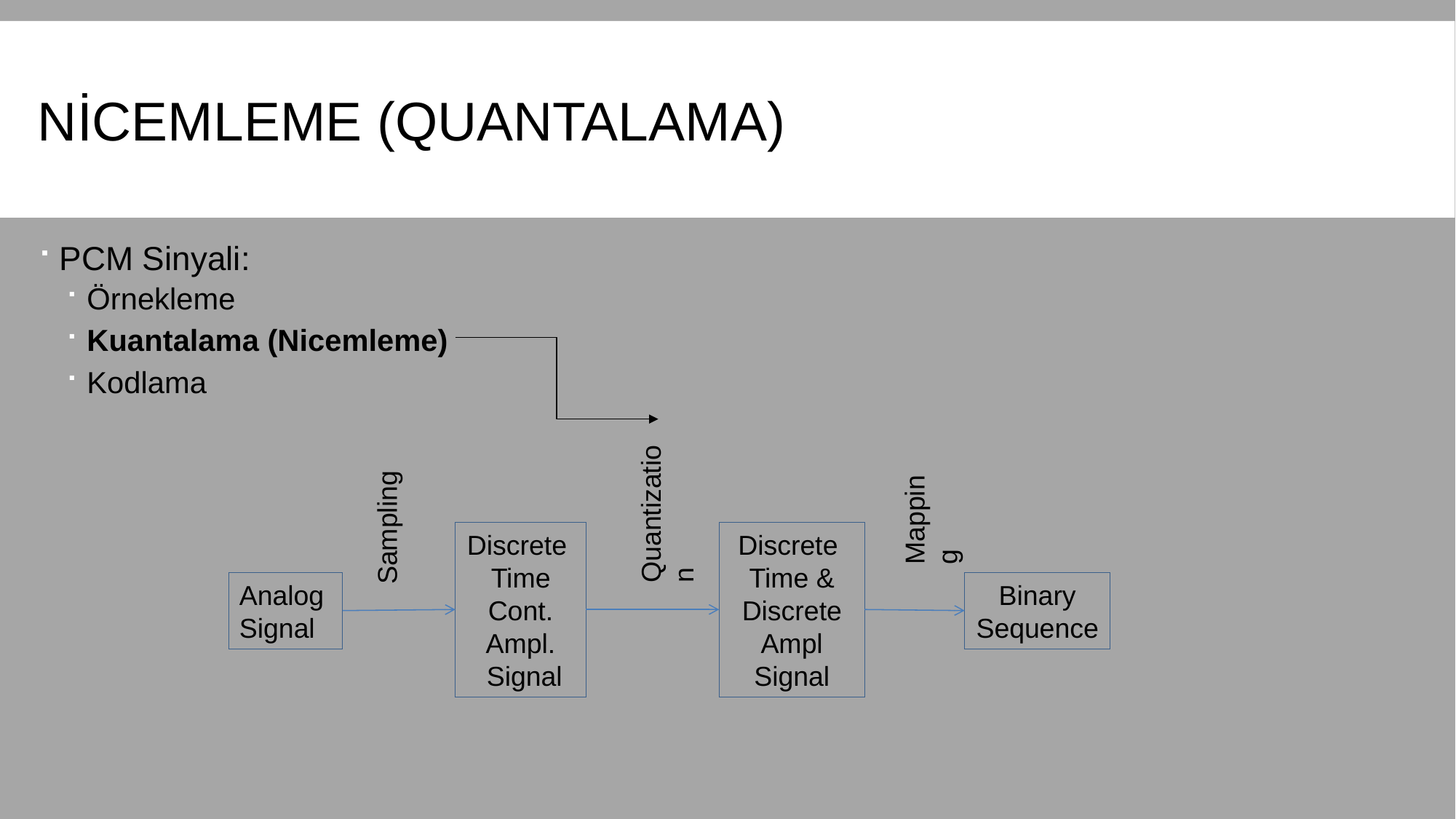

# NİCEMLEME (QUANTALAMA)
PCM Sinyali:
Örnekleme
Kuantalama (Nicemleme)
Kodlama
Quantization
Sampling
Mapping
Discrete
Time
Cont. Ampl.
 Signal
Discrete
Time & Discrete Ampl Signal
Analog
Signal
Binary Sequence